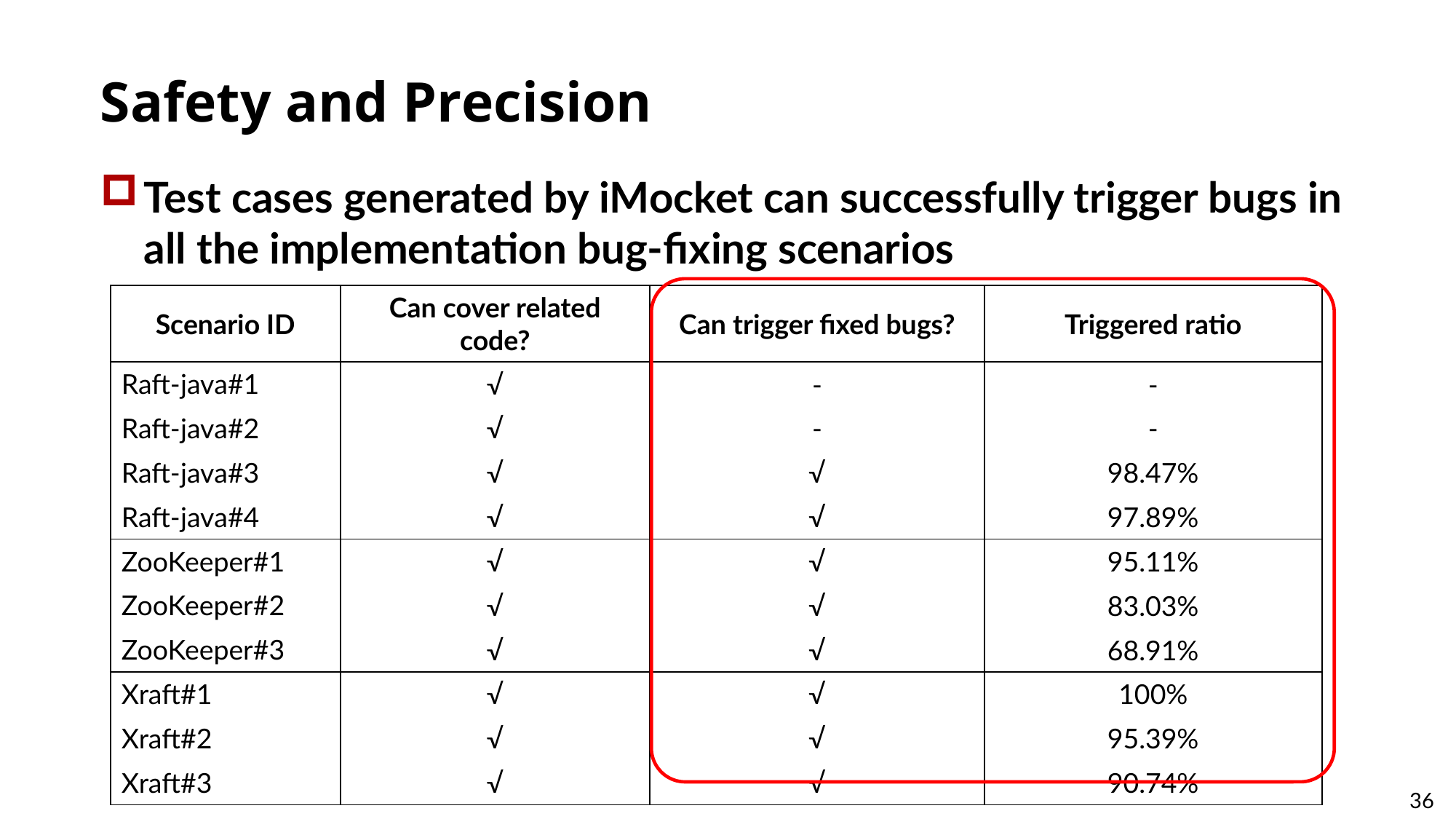

# Safety and Precision
Test cases generated by iMocket can successfully trigger bugs in all the implementation bug-fixing scenarios

| Scenario ID | Can cover related code? | Can trigger fixed bugs? | Triggered ratio |
| --- | --- | --- | --- |
| Raft-java#1 | √ | - | - |
| Raft-java#2 | √ | - | - |
| Raft-java#3 | √ | √ | 98.47% |
| Raft-java#4 | √ | √ | 97.89% |
| ZooKeeper#1 | √ | √ | 95.11% |
| ZooKeeper#2 | √ | √ | 83.03% |
| ZooKeeper#3 | √ | √ | 68.91% |
| Xraft#1 | √ | √ | 100% |
| Xraft#2 | √ | √ | 95.39% |
| Xraft#3 | √ | √ | 90.74% |